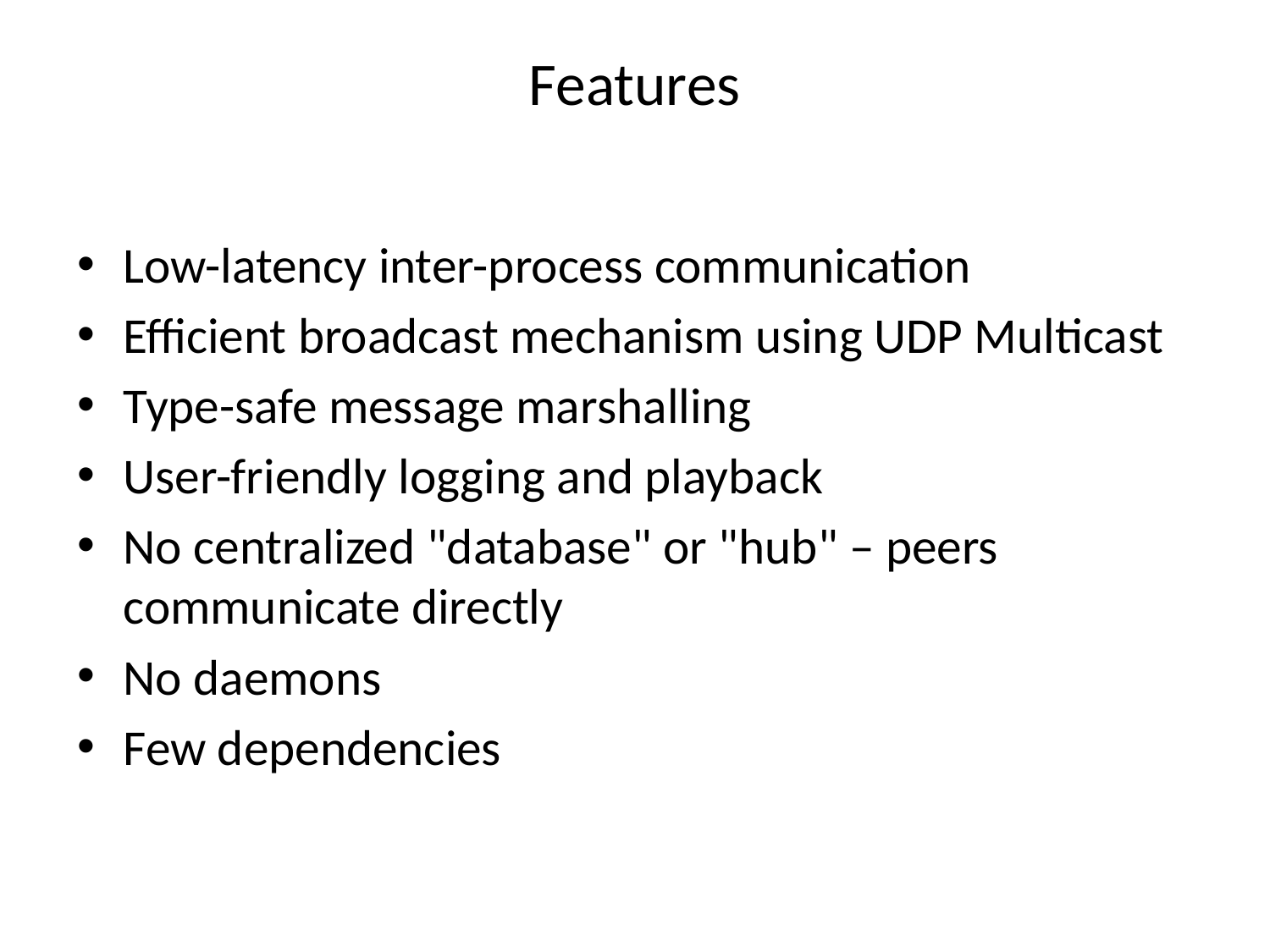

# Features

Low-latency inter-process communication
Efficient broadcast mechanism using UDP Multicast
Type-safe message marshalling
User-friendly logging and playback
No centralized "database" or "hub" – peers communicate directly
No daemons
Few dependencies